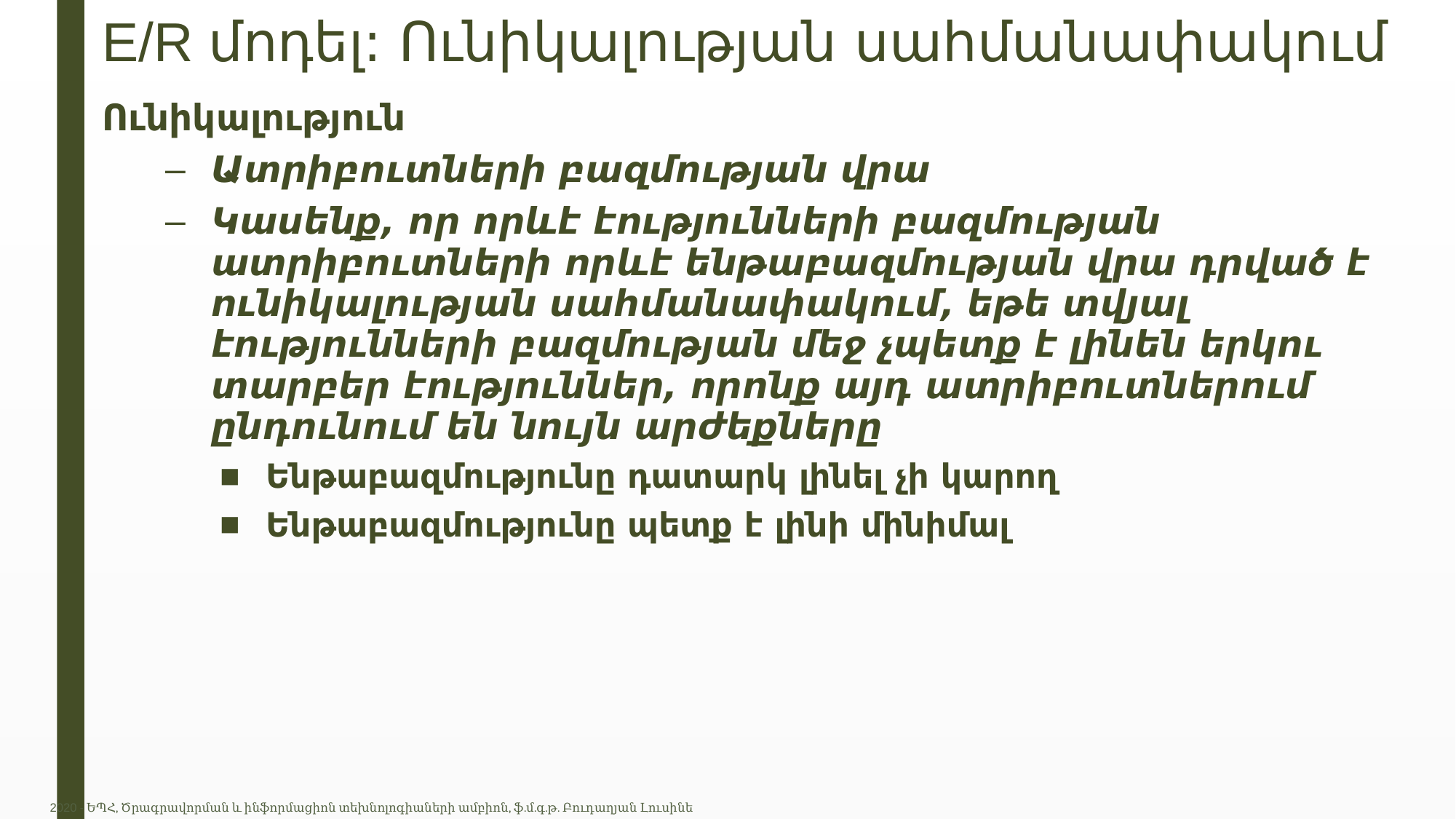

# E/R մոդել: Ունիկալության սահմանափակում
Ունիկալություն
Ատրիբուտների բազմության վրա
Կասենք, որ որևէ էությունների բազմության ատրիբուտների որևէ ենթաբազմության վրա դրված է ունիկալության սահմանափակում, եթե տվյալ էությունների բազմության մեջ չպետք է լինեն երկու տարբեր էություններ, որոնք այդ ատրիբուտներում ընդունում են նույն արժեքները
Ենթաբազմությունը դատարկ լինել չի կարող
Ենթաբազմությունը պետք է լինի մինիմալ

2020 - ԵՊՀ, Ծրագրավորման և ինֆորմացիոն տեխնոլոգիաների ամբիոն, ֆ.մ.գ.թ. Բուդաղյան Լուսինե